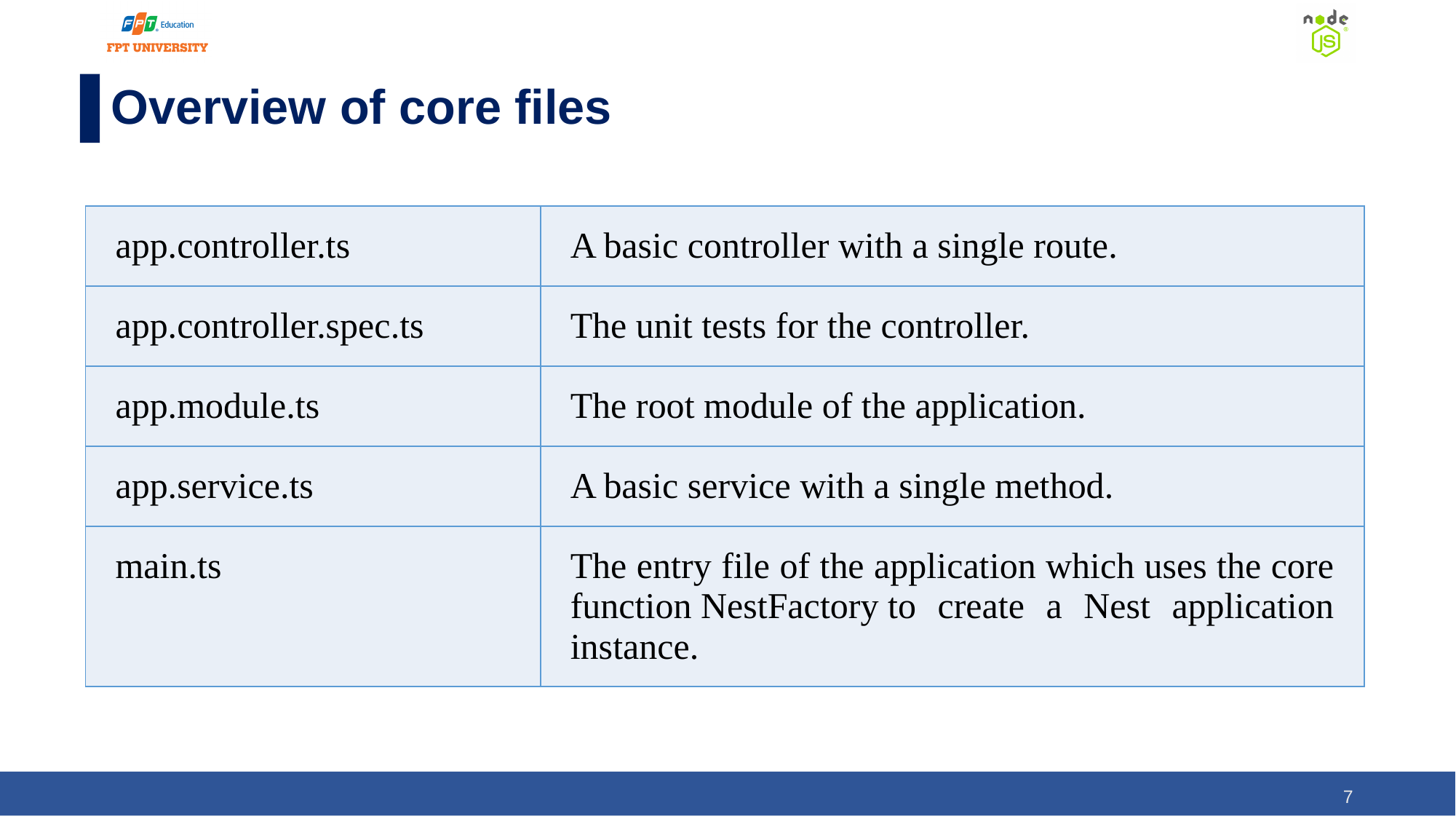

# Overview of core files
| app.controller.ts | A basic controller with a single route. |
| --- | --- |
| app.controller.spec.ts | The unit tests for the controller. |
| app.module.ts | The root module of the application. |
| app.service.ts | A basic service with a single method. |
| main.ts | The entry file of the application which uses the core function NestFactory to create a Nest application instance. |
7